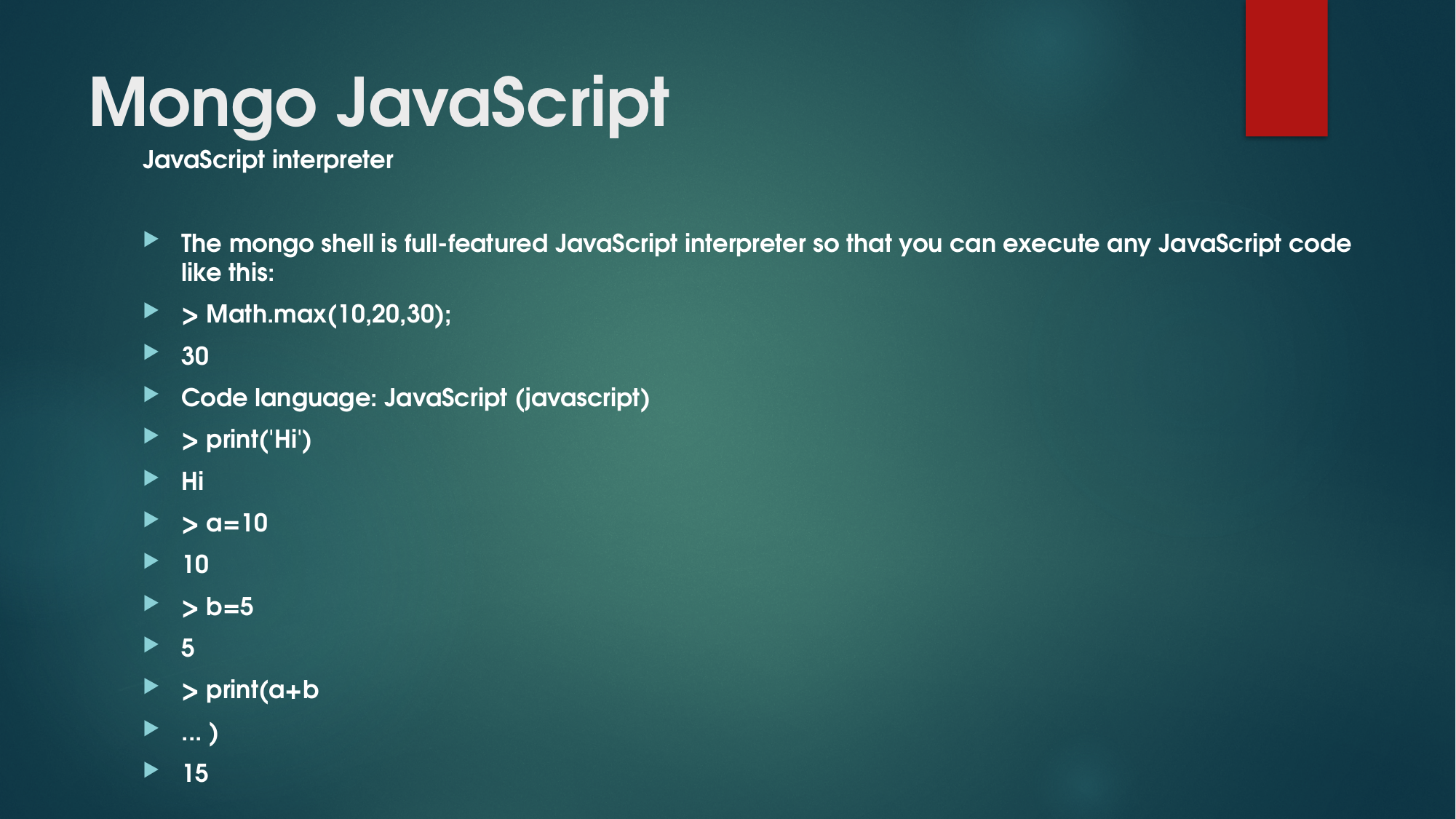

# Mongo JavaScript
JavaScript interpreter

The mongo shell is full-featured JavaScript interpreter so that you can execute any JavaScript code like this:
> Math.max(10,20,30);
30
Code language: JavaScript (javascript)
> print('Hi')
Hi
> a=10
10
> b=5
5
> print(a+b
... )
15